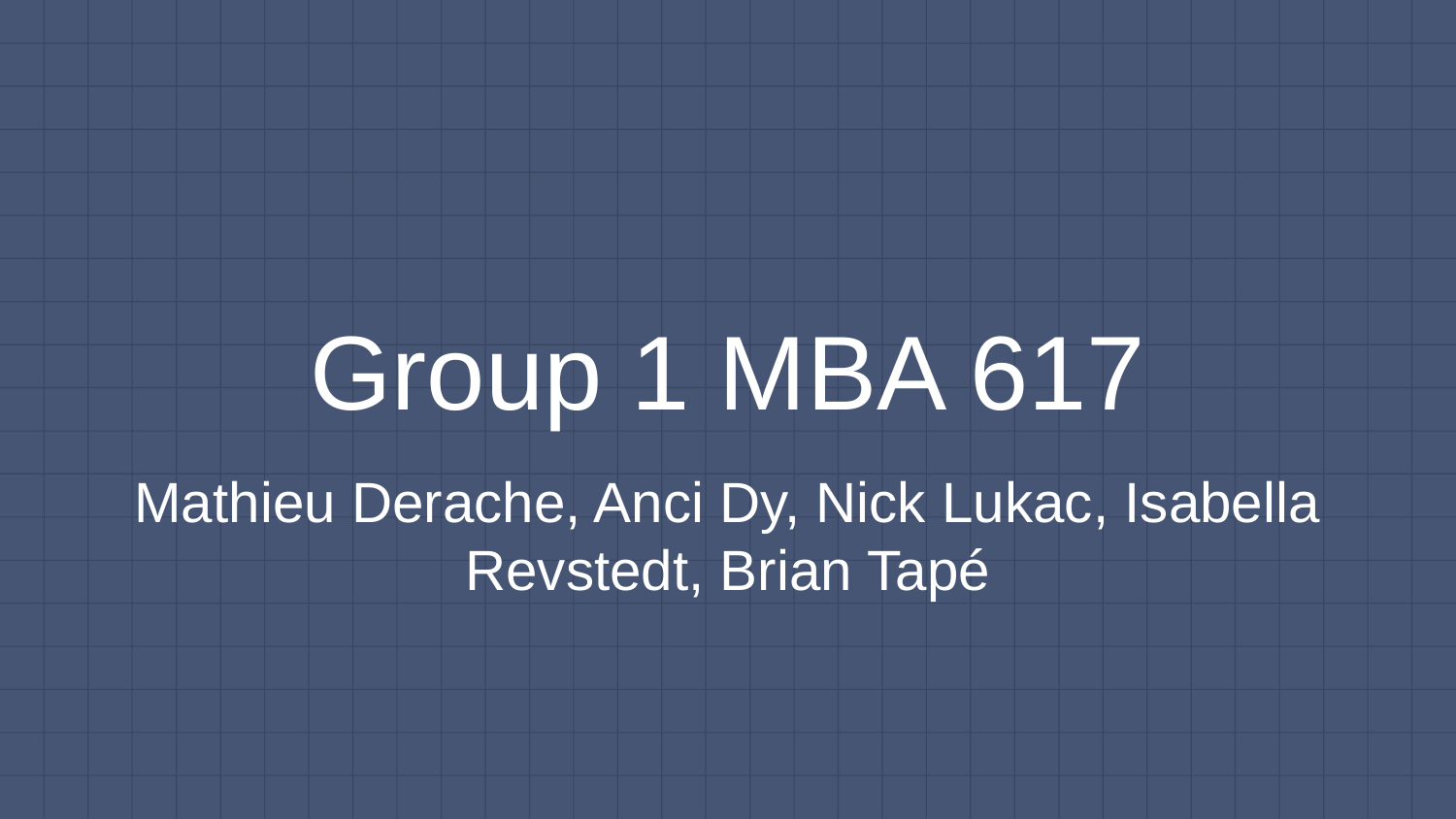

# Group 1 MBA 617
Mathieu Derache, Anci Dy, Nick Lukac, Isabella Revstedt, Brian Tapé